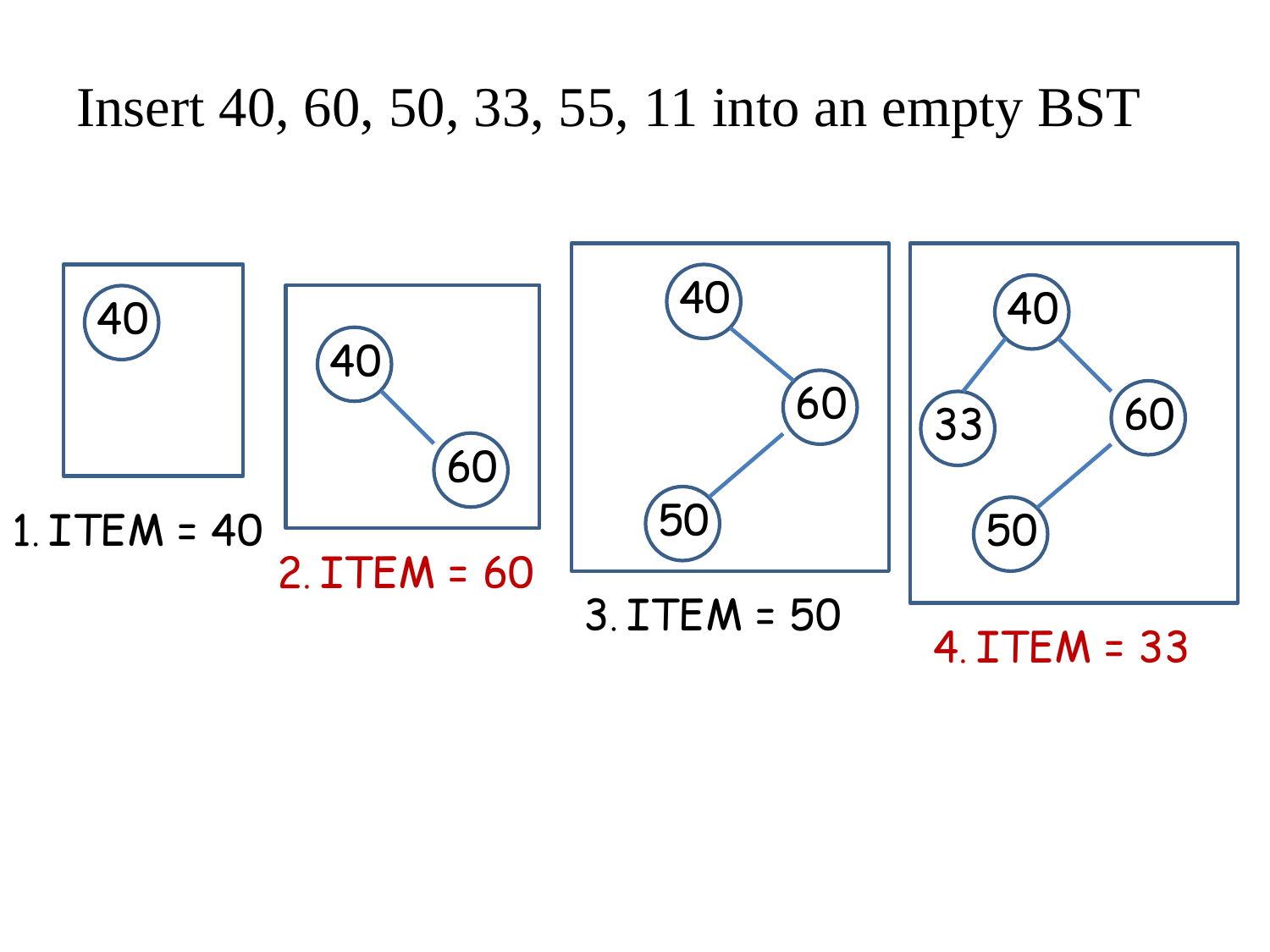

Insert 40, 60, 50, 33, 55, 11 into an empty BST

40

60

50
3. ITEM = 50

40

60

50

33
4. ITEM = 33

40

60
2. ITEM = 60

40
1. ITEM = 40